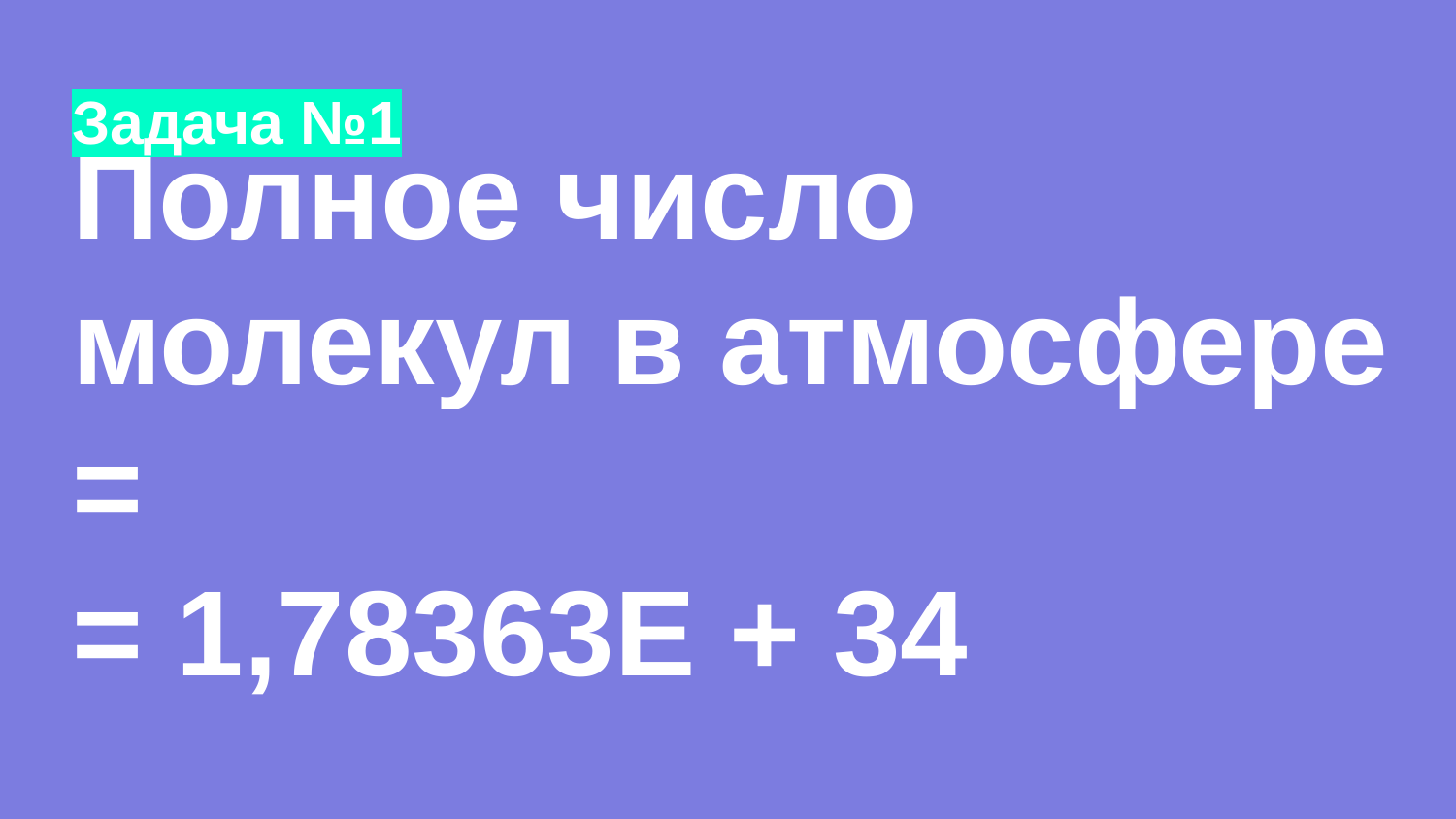

Задача №1
# Полное число молекул в атмосфере =
= 1,78363E + 34